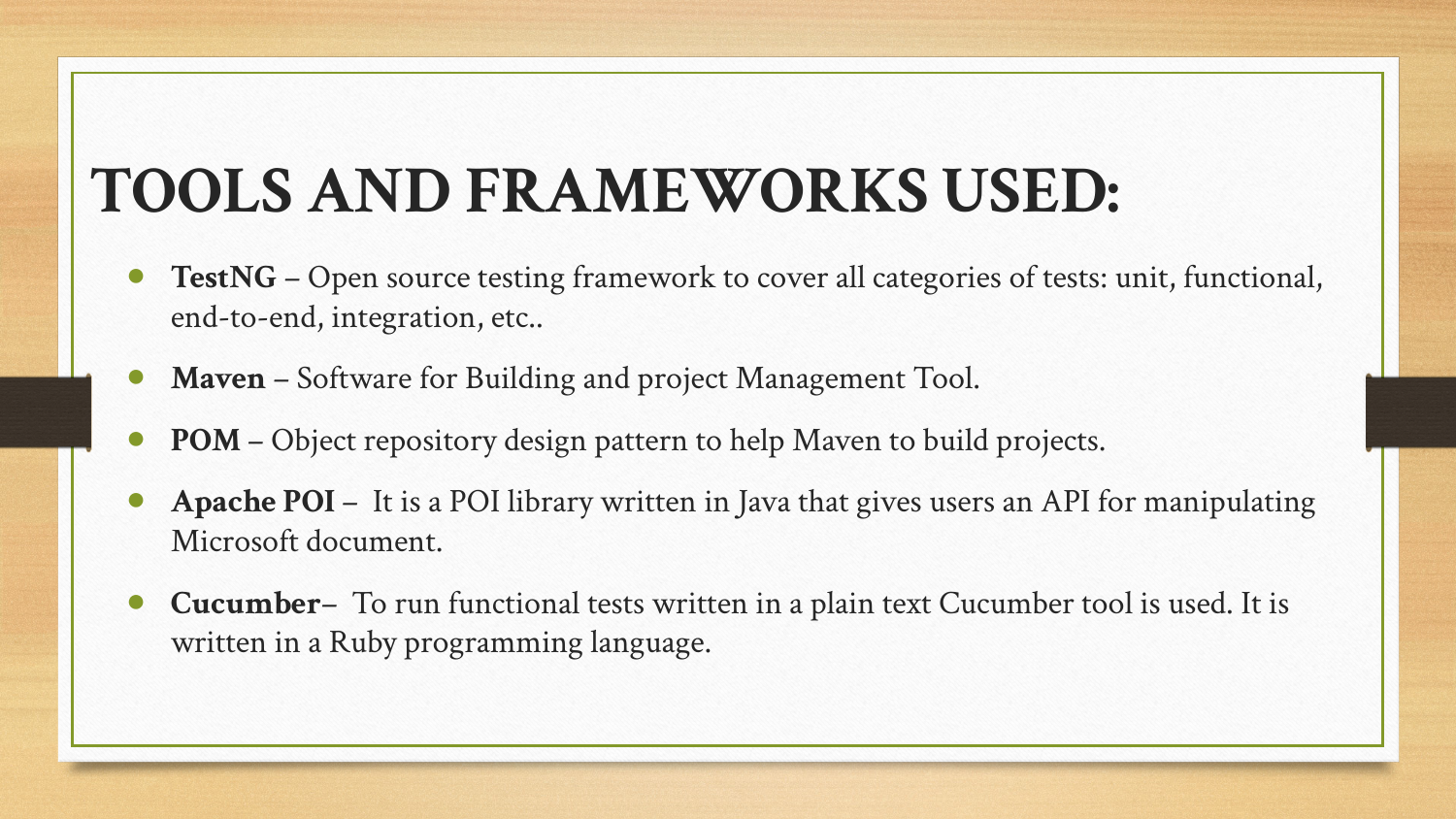

# TOOLS AND FRAMEWORKS USED:
TestNG – Open source testing framework to cover all categories of tests: unit, functional, end-to-end, integration, etc..
Maven – Software for Building and project Management Tool.
POM – Object repository design pattern to help Maven to build projects.
Apache POI –  It is a POI library written in Java that gives users an API for manipulating Microsoft document.
Cucumber–  To run functional tests written in a plain text Cucumber tool is used. It is written in a Ruby programming language.